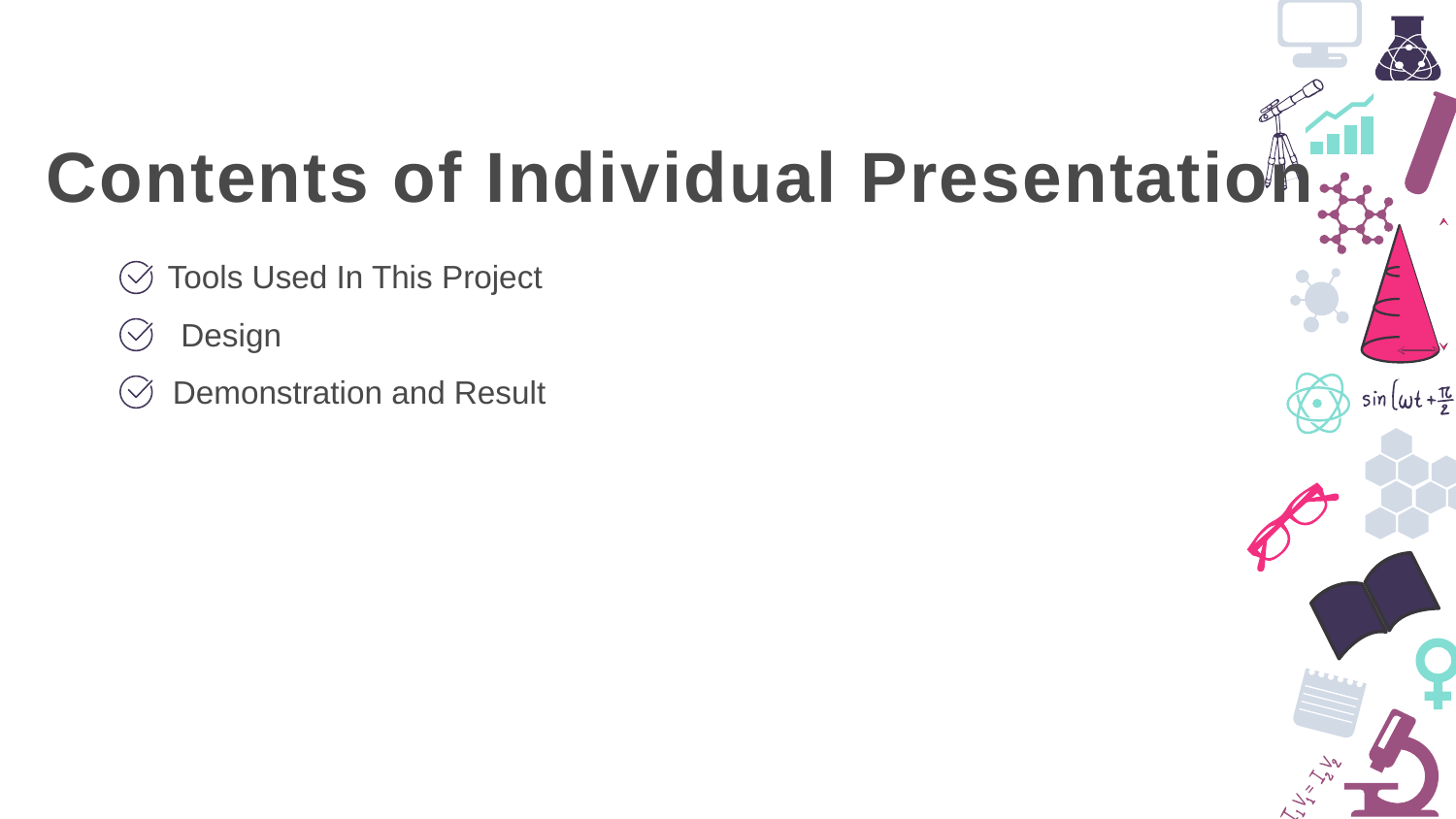

Contents of Individual Presentation
Tools Used In This Project

Design

Demonstration and Result